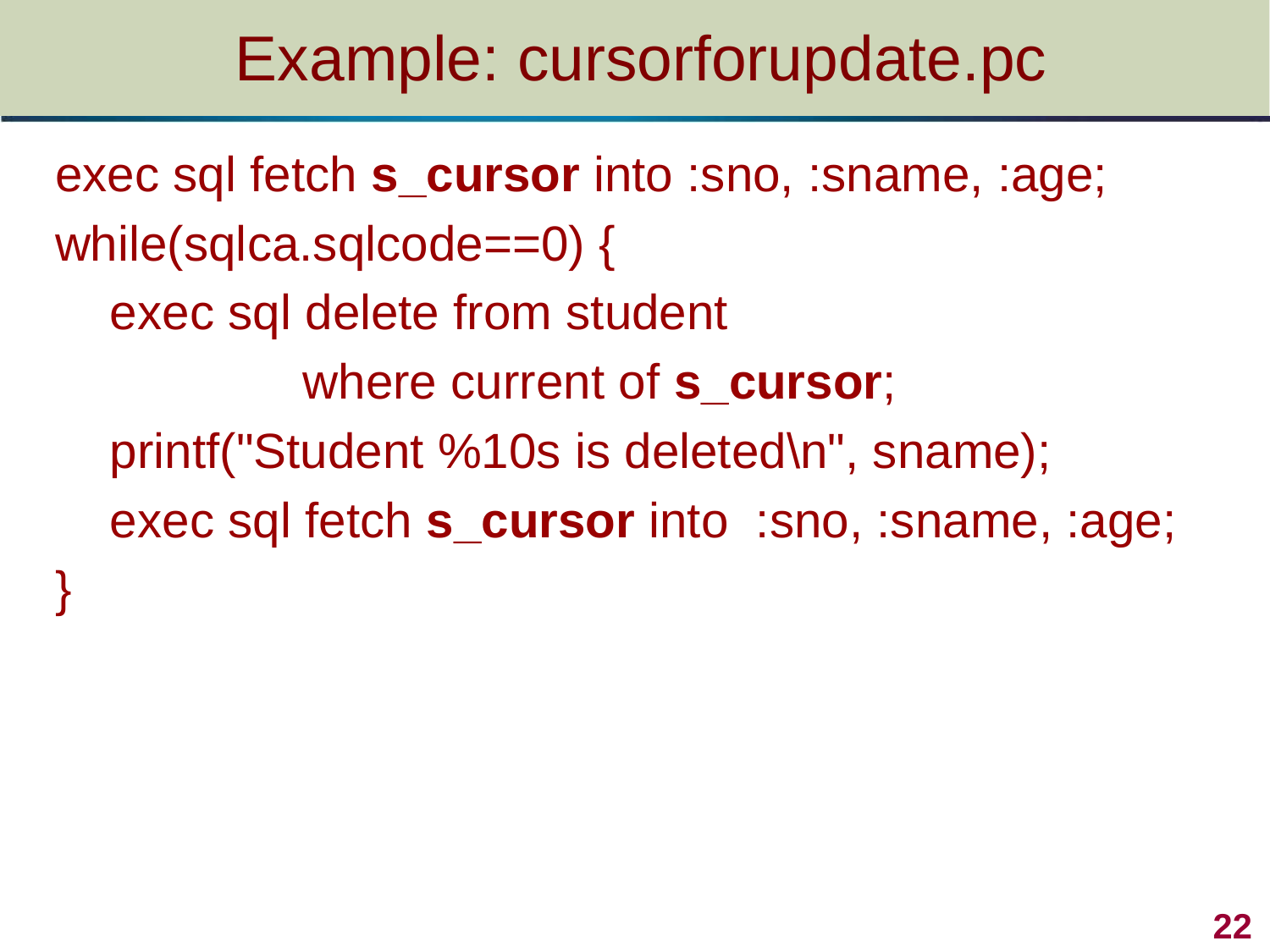

# Example: cursorforupdate.pc
exec sql fetch s_cursor into :sno, :sname, :age;
while(sqlca.sqlcode==0) {
    exec sql delete from student
                  where current of s_cursor;
    printf("Student %10s is deleted\n", sname);
    exec sql fetch s_cursor into  :sno, :sname, :age;
}
 22